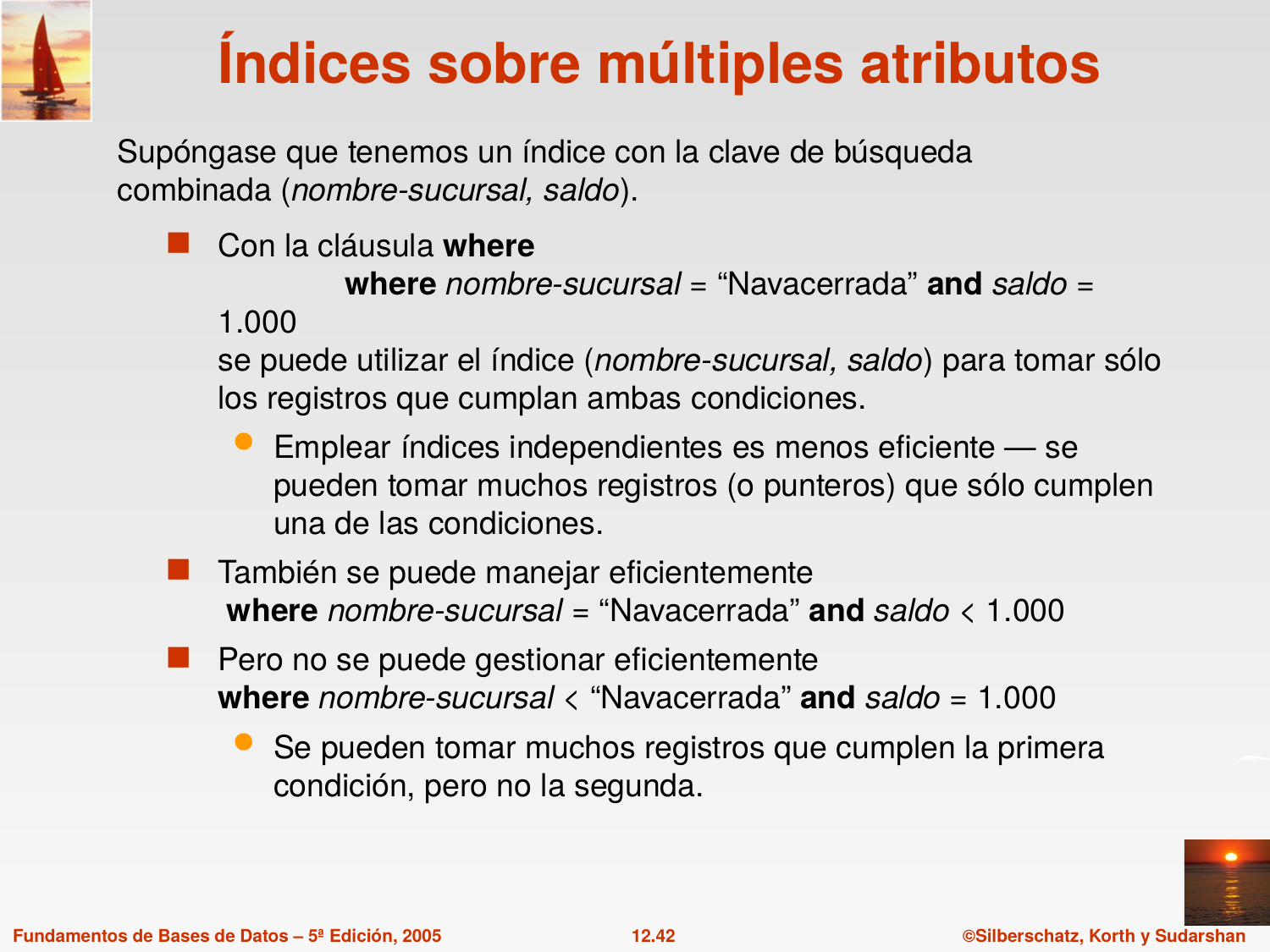

# Índices sobre múltiples atributos
Supóngase que tenemos un índice con la clave de búsqueda
combinada (nombre-sucursal, saldo).
Con la cláusula where
	where nombre-sucursal = “Navacerrada” and saldo = 1.000
se puede utilizar el índice (nombre-sucursal, saldo) para tomar sólo los registros que cumplan ambas condiciones.
Emplear índices independientes es menos eficiente — se pueden tomar muchos registros (o punteros) que sólo cumplen una de las condiciones.
También se puede manejar eficientemente
 where nombre-sucursal = “Navacerrada” and saldo < 1.000
Pero no se puede gestionar eficientemente
where nombre-sucursal < “Navacerrada” and saldo = 1.000
Se pueden tomar muchos registros que cumplen la primera condición, pero no la segunda.